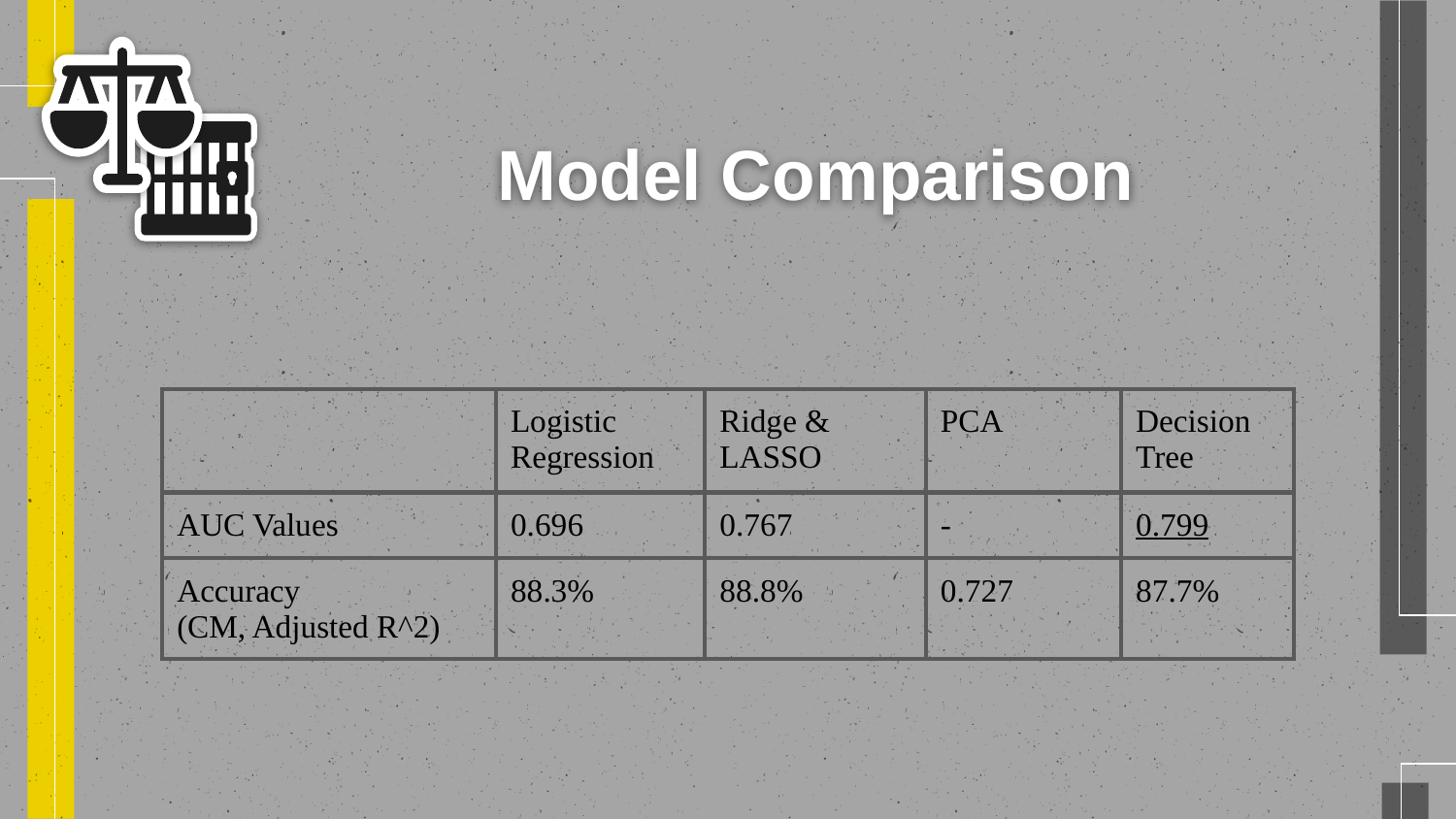

# Model Comparison
|  | Logistic Regression | Ridge & LASSO | PCA | Decision Tree |
| --- | --- | --- | --- | --- |
| AUC Values | 0.696 | 0.767 | - | 0.799 |
| Accuracy (CM, Adjusted R^2) | 88.3% | 88.8% | 0.727 | 87.7% |